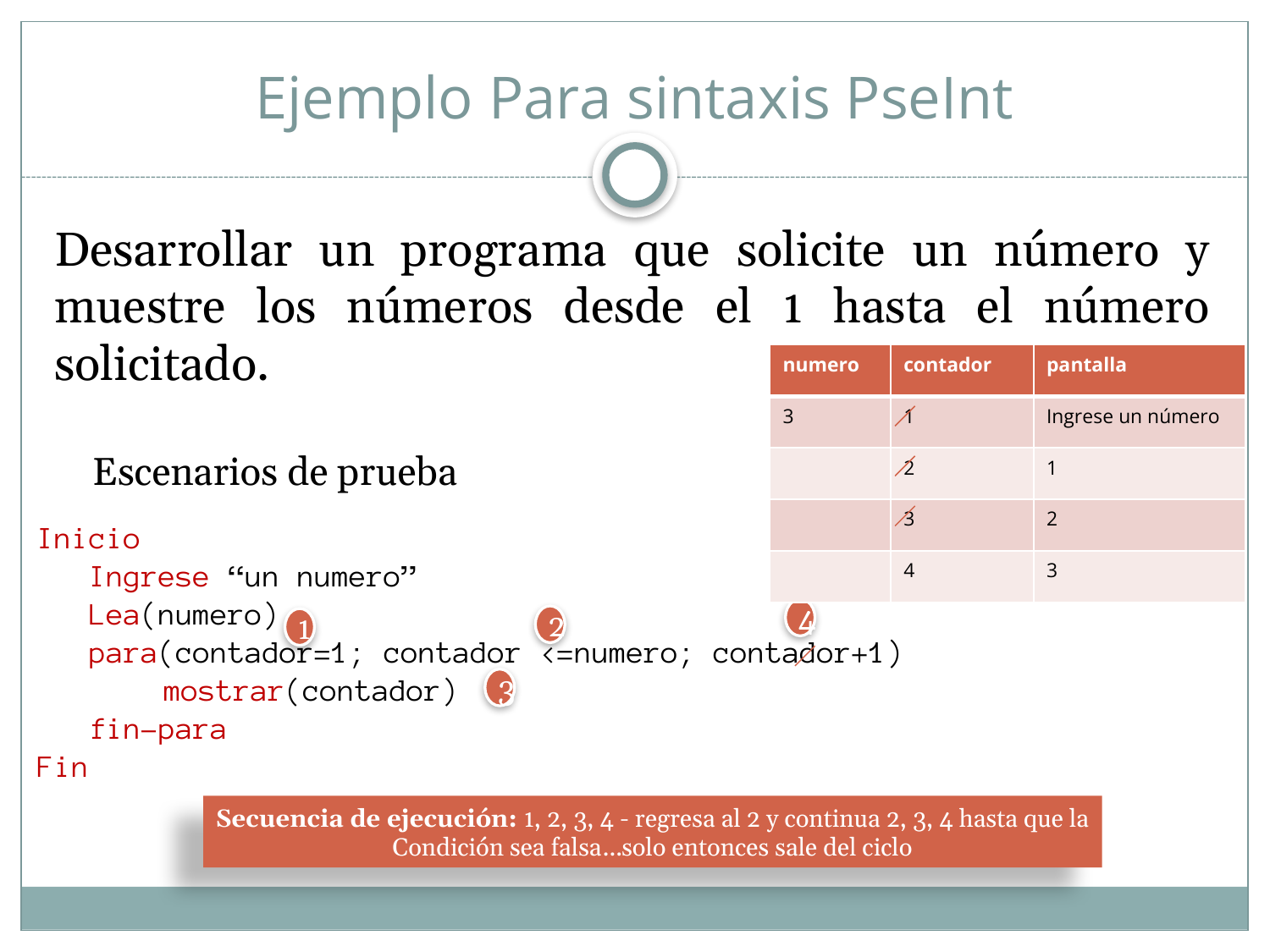

# Ejemplo Para sintaxis PseInt
Desarrollar un programa que solicite un número y muestre los números desde el 1 hasta el número solicitado.

Escenarios de prueba

| numero | contador | pantalla |
| --- | --- | --- |
| 3 | 1 | Ingrese un número |
|  | 2 | 1 |
|  | 3 | 2 |
|  | 4 | 3 |
Inicio
   Ingrese “un numero”
   Lea(numero)
   para(contador=1; contador <=numero; contador+1)
	mostrar(contador)
   fin-para
Fin

4
2
1
3
Secuencia de ejecución: 1, 2, 3, 4 - regresa al 2 y continua 2, 3, 4 hasta que la
Condición sea falsa…solo entonces sale del ciclo